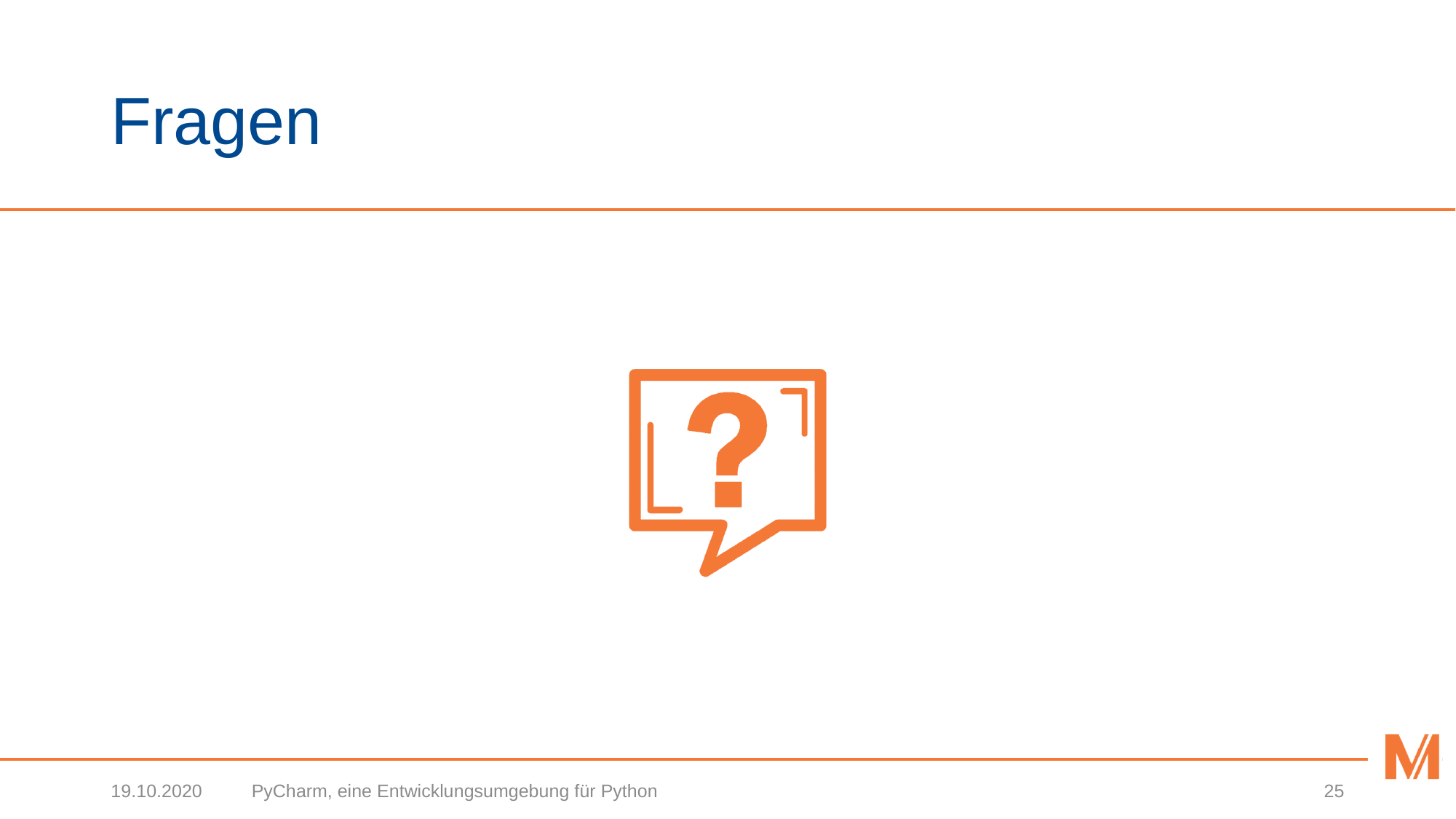

# Fragen

19.10.2020
PyCharm, eine Entwicklungsumgebung für Python
25